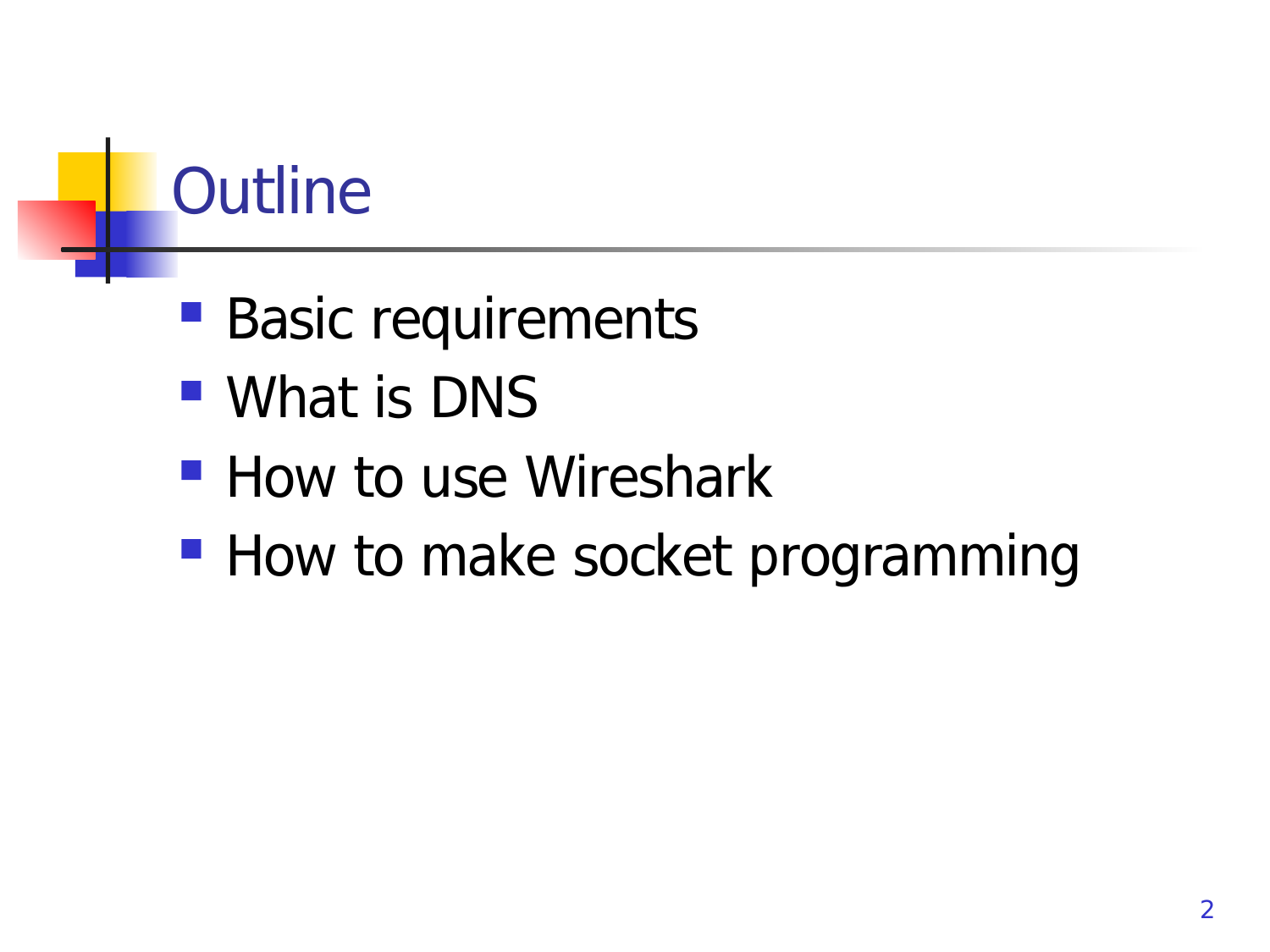

# Outline
Basic requirements
What is DNS
How to use Wireshark
How to make socket programming

2